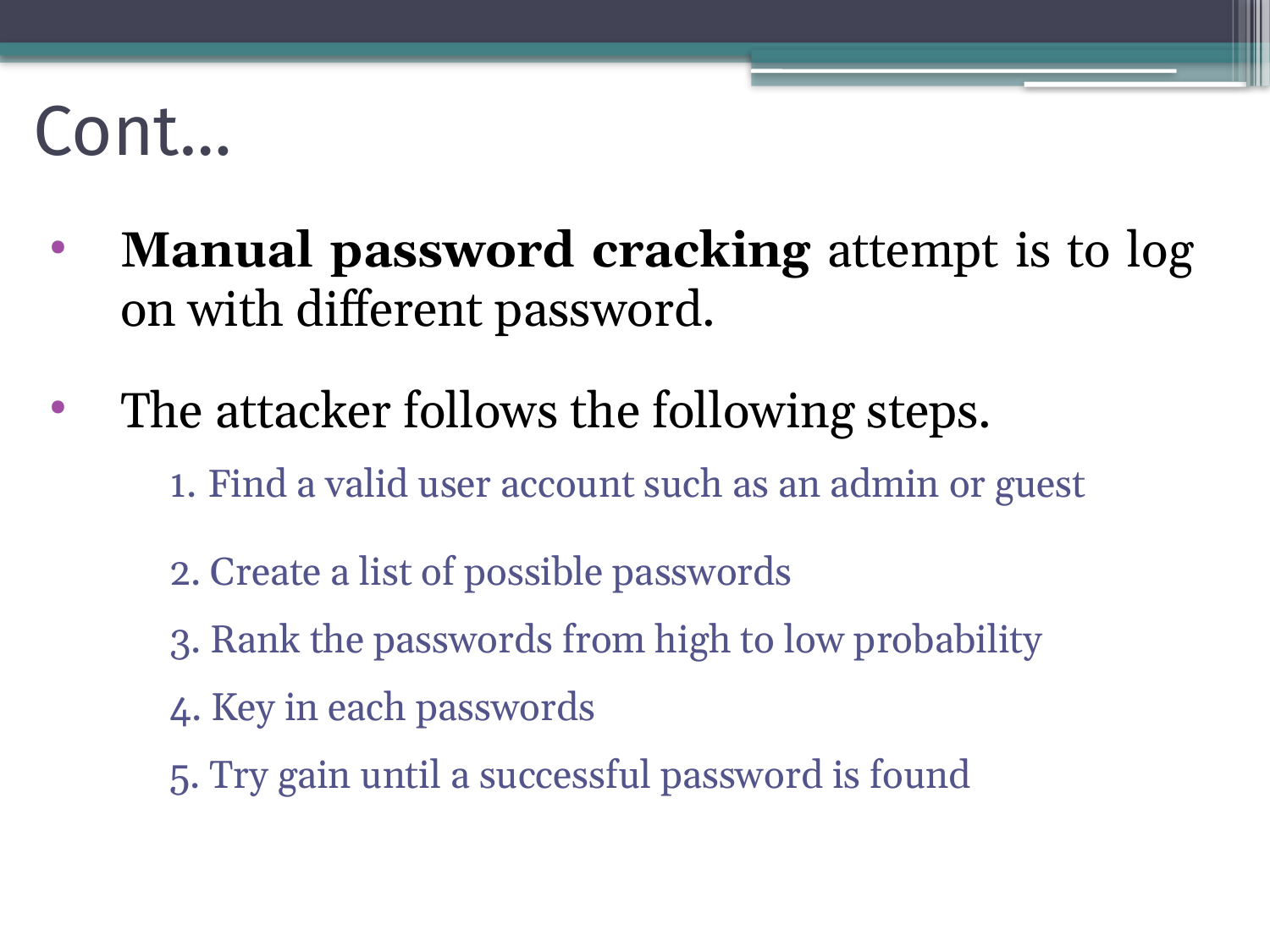

# Cont…
Manual password cracking attempt is to log on with different password.

The attacker follows the following steps.

Find a valid user account such as an admin or guest

2. Create a list of possible passwords

3. Rank the passwords from high to low probability

4. Key in each passwords

5. Try gain until a successful password is found